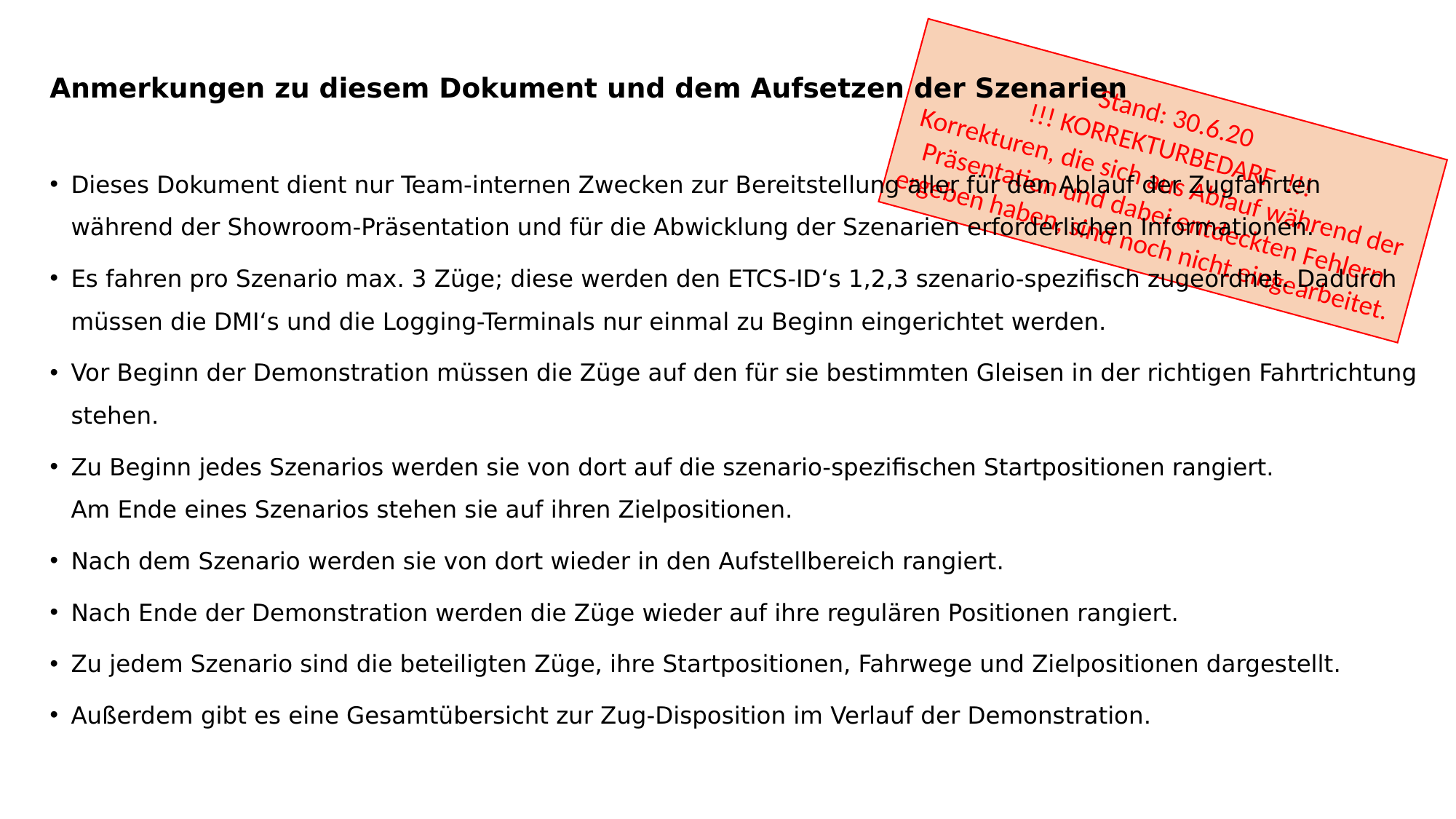

Anmerkungen zu diesem Dokument und dem Aufsetzen der Szenarien
Dieses Dokument dient nur Team-internen Zwecken zur Bereitstellung aller für den Ablauf der Zugfahrten während der Showroom-Präsentation und für die Abwicklung der Szenarien erforderlichen Informationen.
Es fahren pro Szenario max. 3 Züge; diese werden den ETCS-ID‘s 1,2,3 szenario-spezifisch zugeordnet. Dadurch müssen die DMI‘s und die Logging-Terminals nur einmal zu Beginn eingerichtet werden.
Vor Beginn der Demonstration müssen die Züge auf den für sie bestimmten Gleisen in der richtigen Fahrtrichtung stehen.
Zu Beginn jedes Szenarios werden sie von dort auf die szenario-spezifischen Startpositionen rangiert.
Am Ende eines Szenarios stehen sie auf ihren Zielpositionen.
Nach dem Szenario werden sie von dort wieder in den Aufstellbereich rangiert.
Nach Ende der Demonstration werden die Züge wieder auf ihre regulären Positionen rangiert.
Zu jedem Szenario sind die beteiligten Züge, ihre Startpositionen, Fahrwege und Zielpositionen dargestellt.
Außerdem gibt es eine Gesamtübersicht zur Zug-Disposition im Verlauf der Demonstration.